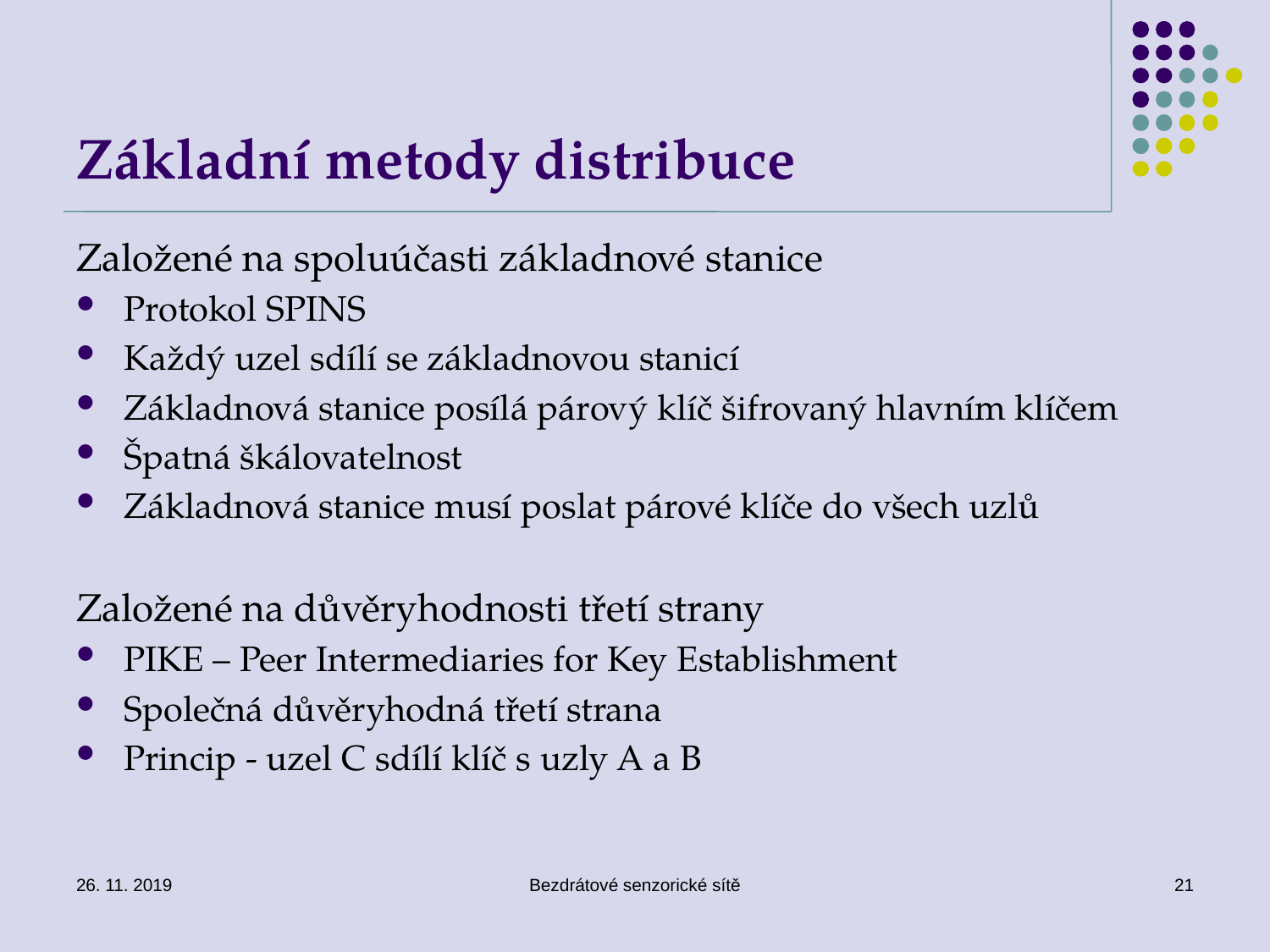

# Základní metody distribuce
Založené na spoluúčasti základnové stanice
Protokol SPINS
Každý uzel sdílí se základnovou stanicí
Základnová stanice posílá párový klíč šifrovaný hlavním klíčem
Špatná škálovatelnost
Základnová stanice musí poslat párové klíče do všech uzlů

Založené na důvěryhodnosti třetí strany
PIKE – Peer Intermediaries for Key Establishment
Společná důvěryhodná třetí strana
Princip - uzel C sdílí klíč s uzly A a B
26. 11. 2019
Bezdrátové senzorické sítě
21